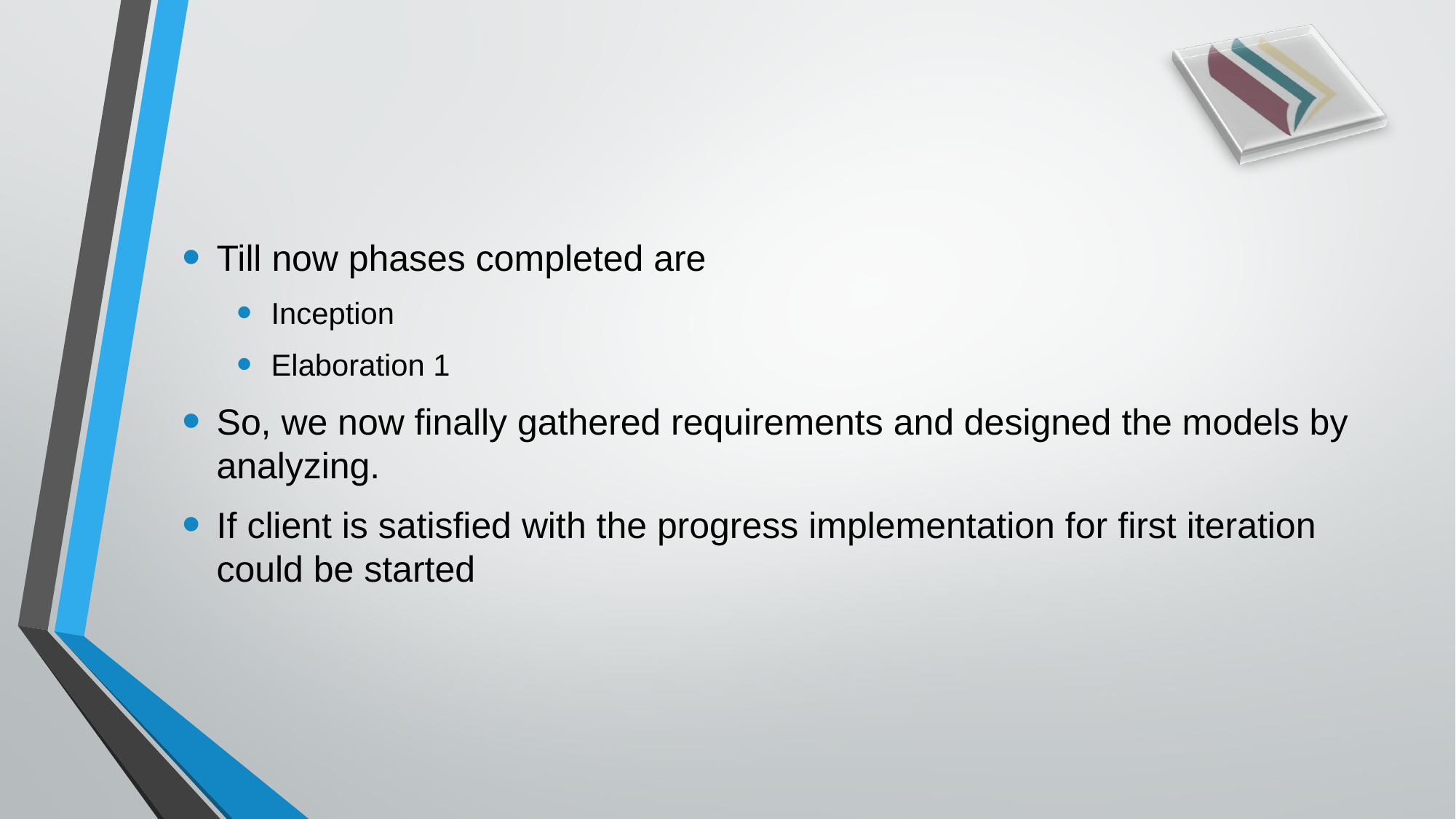

Till now phases completed are
Inception
Elaboration 1
So, we now finally gathered requirements and designed the models by analyzing.
If client is satisfied with the progress implementation for first iteration could be started